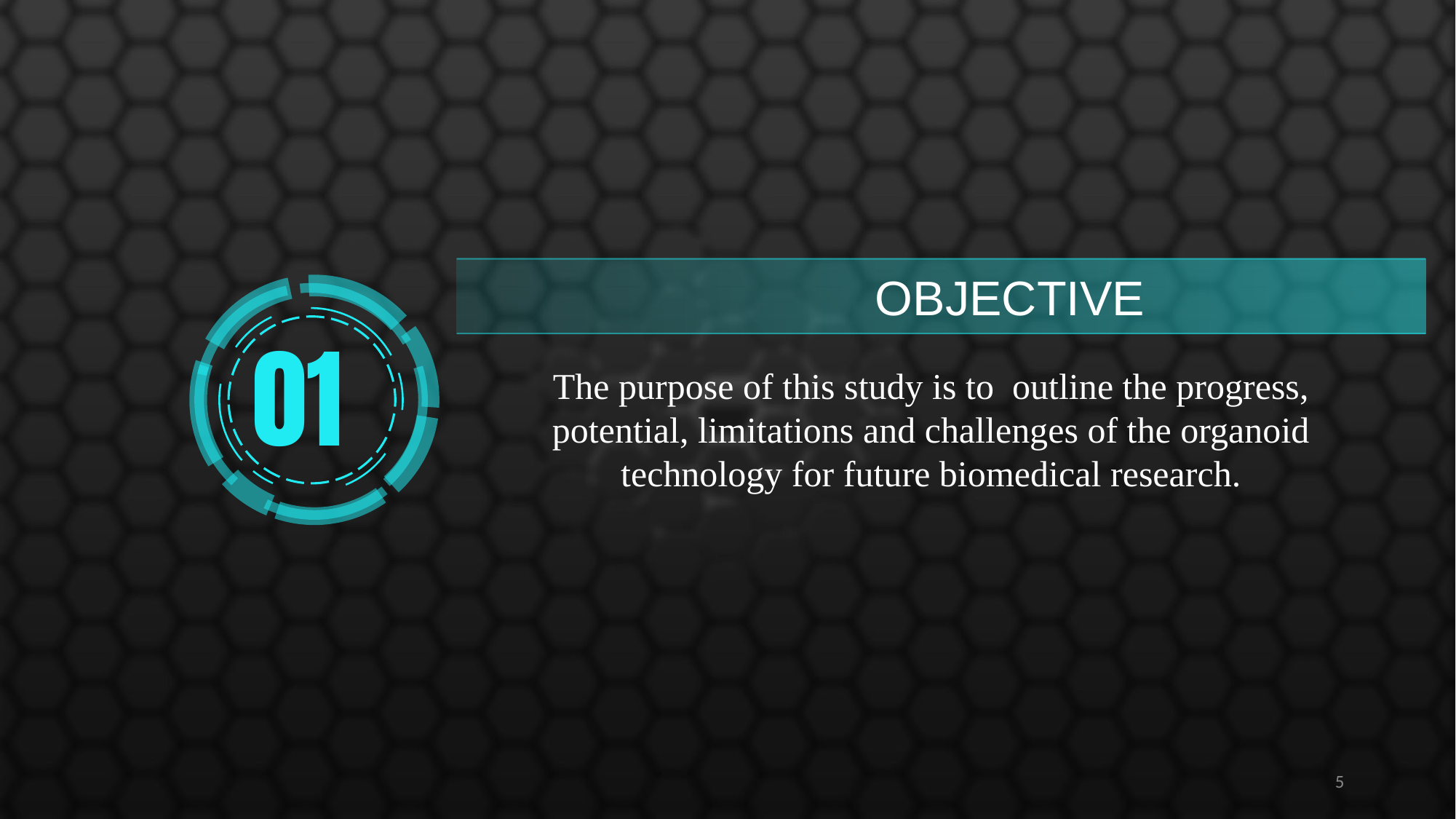

OBJECTIVE

01
The purpose of this study is to  outline the progress, potential, limitations and challenges of the organoid technology for future biomedical research.
5